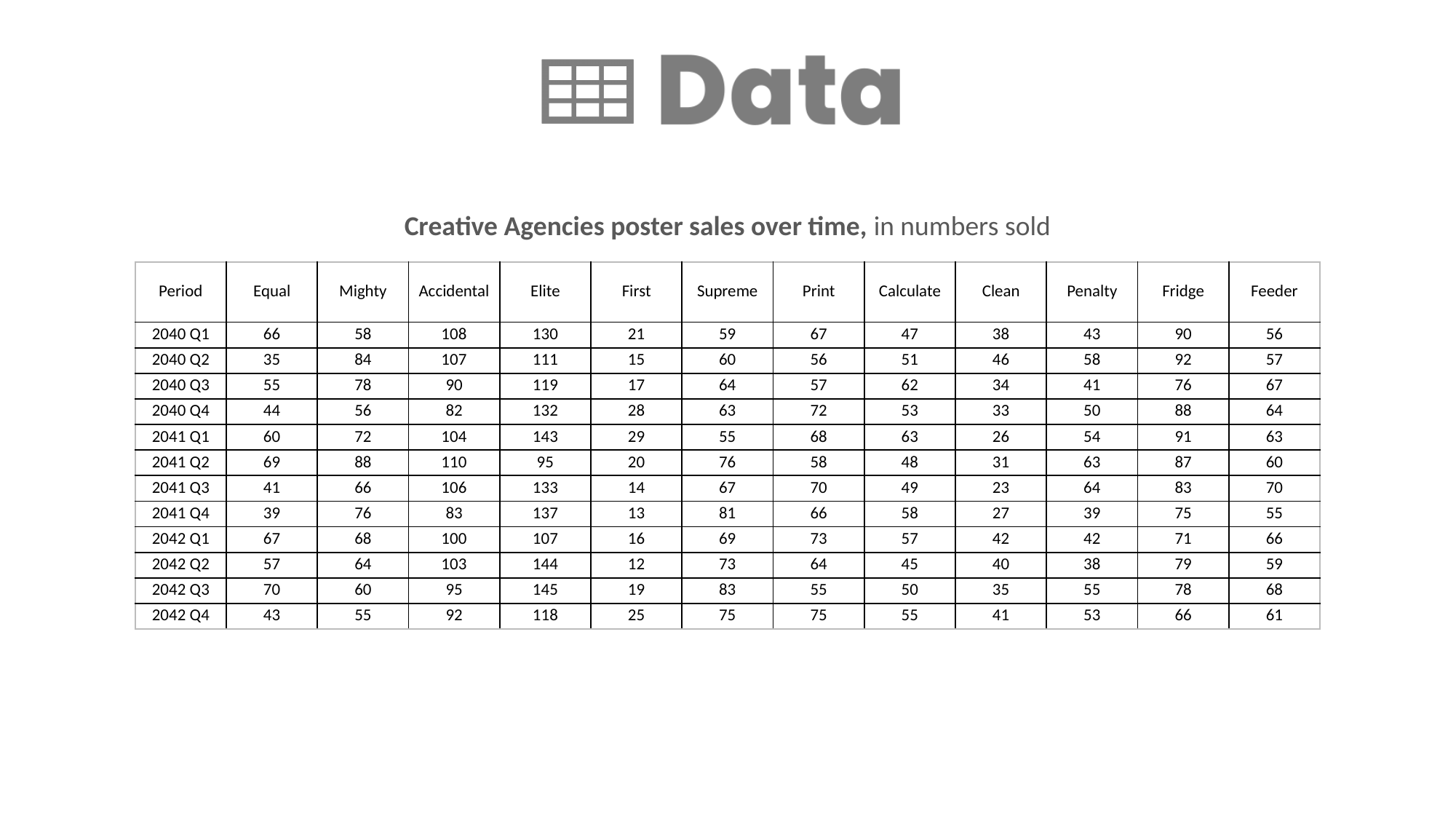

Creative Agencies poster sales over time, in numbers sold
| Period | Equal | Mighty | Accidental | Elite | First | Supreme | Print | Calculate | Clean | Penalty | Fridge | Feeder |
| --- | --- | --- | --- | --- | --- | --- | --- | --- | --- | --- | --- | --- |
| 2040 Q1 | 66 | 58 | 108 | 130 | 21 | 59 | 67 | 47 | 38 | 43 | 90 | 56 |
| 2040 Q2 | 35 | 84 | 107 | 111 | 15 | 60 | 56 | 51 | 46 | 58 | 92 | 57 |
| 2040 Q3 | 55 | 78 | 90 | 119 | 17 | 64 | 57 | 62 | 34 | 41 | 76 | 67 |
| 2040 Q4 | 44 | 56 | 82 | 132 | 28 | 63 | 72 | 53 | 33 | 50 | 88 | 64 |
| 2041 Q1 | 60 | 72 | 104 | 143 | 29 | 55 | 68 | 63 | 26 | 54 | 91 | 63 |
| 2041 Q2 | 69 | 88 | 110 | 95 | 20 | 76 | 58 | 48 | 31 | 63 | 87 | 60 |
| 2041 Q3 | 41 | 66 | 106 | 133 | 14 | 67 | 70 | 49 | 23 | 64 | 83 | 70 |
| 2041 Q4 | 39 | 76 | 83 | 137 | 13 | 81 | 66 | 58 | 27 | 39 | 75 | 55 |
| 2042 Q1 | 67 | 68 | 100 | 107 | 16 | 69 | 73 | 57 | 42 | 42 | 71 | 66 |
| 2042 Q2 | 57 | 64 | 103 | 144 | 12 | 73 | 64 | 45 | 40 | 38 | 79 | 59 |
| 2042 Q3 | 70 | 60 | 95 | 145 | 19 | 83 | 55 | 50 | 35 | 55 | 78 | 68 |
| 2042 Q4 | 43 | 55 | 92 | 118 | 25 | 75 | 75 | 55 | 41 | 53 | 66 | 61 |